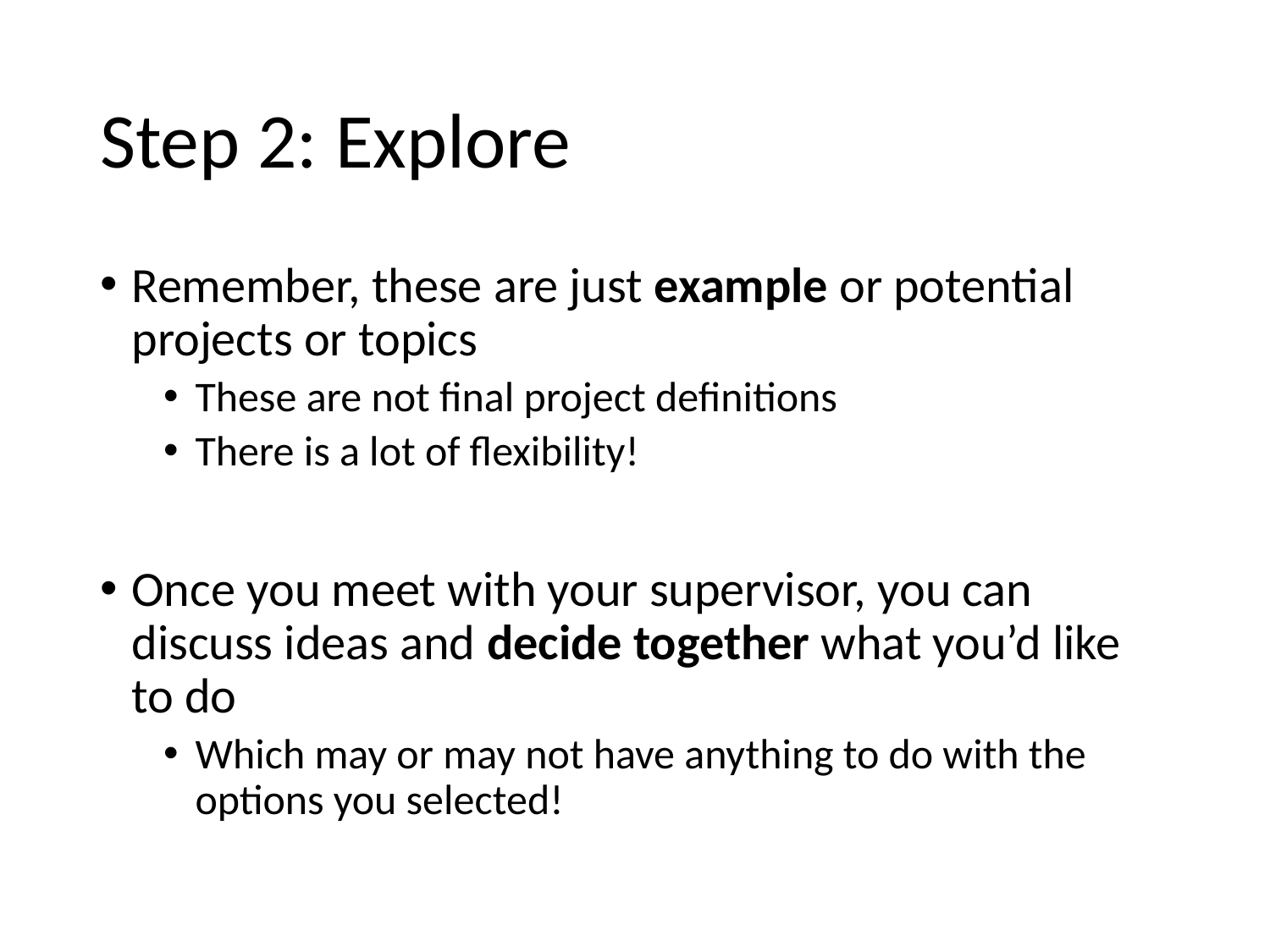

# Step 2: Explore
Remember, these are just example or potential projects or topics
These are not final project definitions
There is a lot of flexibility!

Once you meet with your supervisor, you can discuss ideas and decide together what you’d like to do
Which may or may not have anything to do with the options you selected!